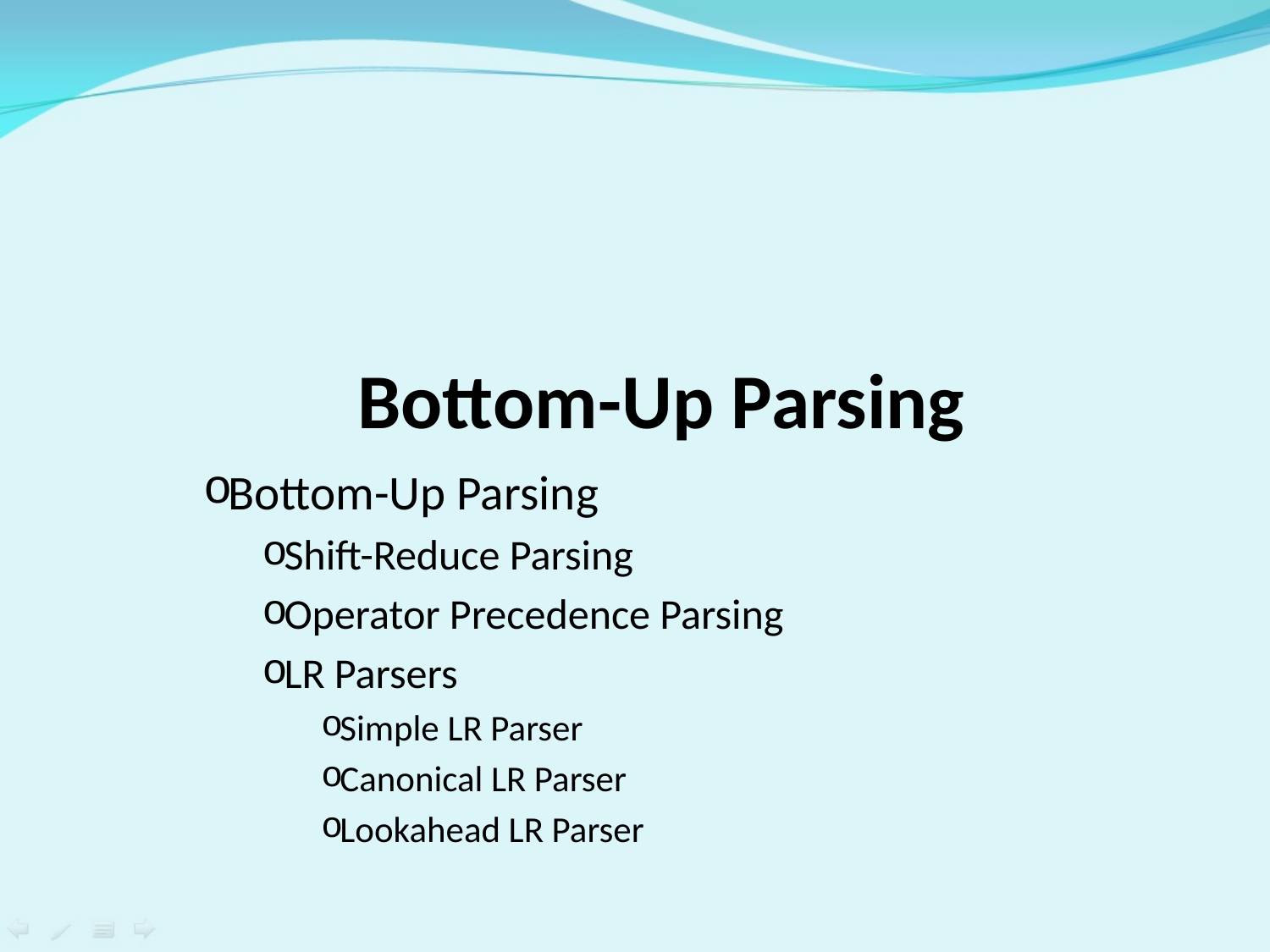

# Bottom-Up Parsing
Bottom-Up Parsing
Shift-Reduce Parsing
Operator Precedence Parsing
LR Parsers
Simple LR Parser
Canonical LR Parser
Lookahead LR Parser